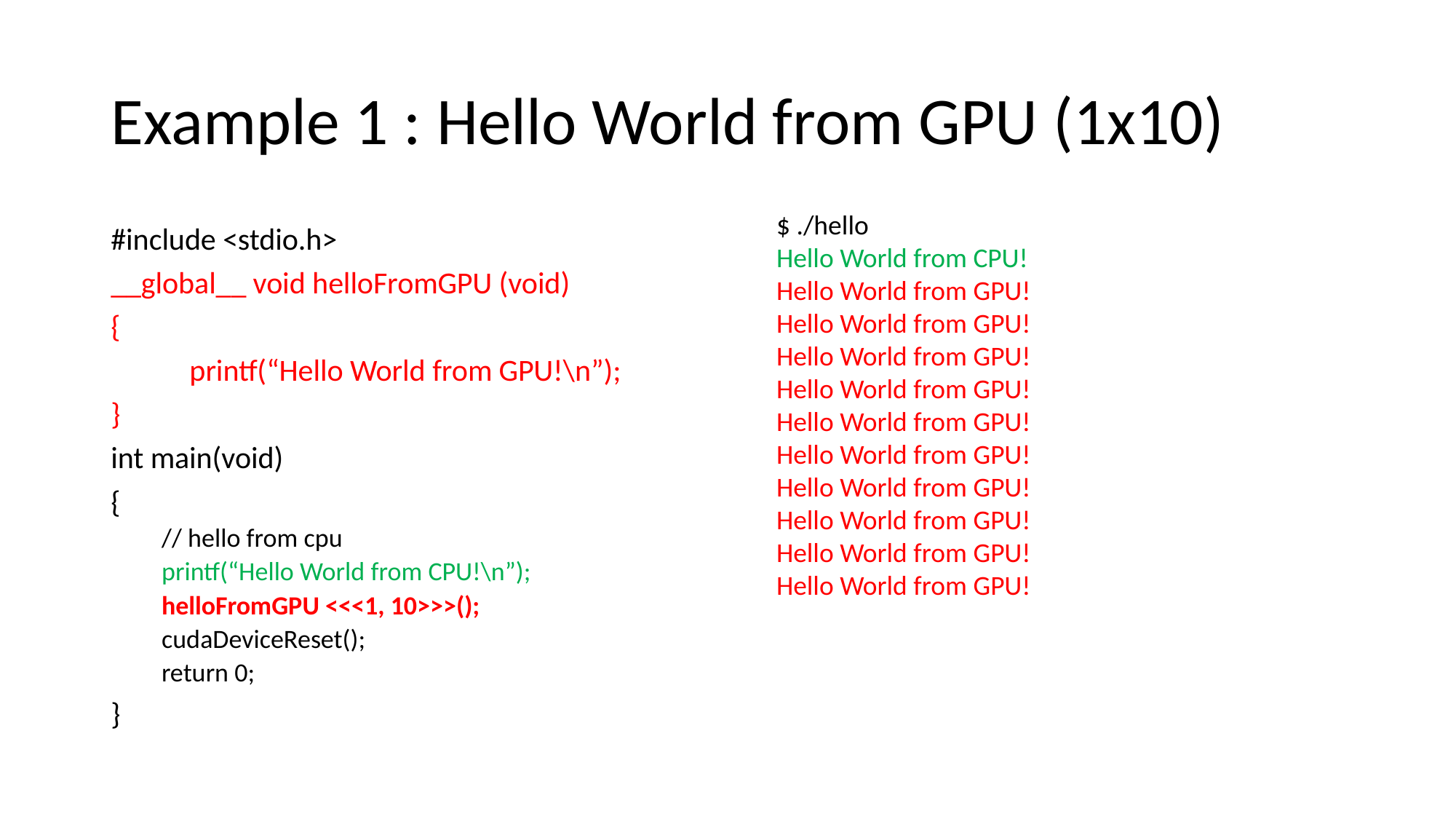

# Example 1 : Hello World from GPU (1x10)
$ ./hello
Hello World from CPU!
Hello World from GPU!
Hello World from GPU!
Hello World from GPU!
Hello World from GPU!
Hello World from GPU!
Hello World from GPU!
Hello World from GPU!
Hello World from GPU!
Hello World from GPU!
Hello World from GPU!
#include <stdio.h>
__global__ void helloFromGPU (void)
{
	printf(“Hello World from GPU!\n”);
}
int main(void)
{
// hello from cpu
printf(“Hello World from CPU!\n”);
helloFromGPU <<<1, 10>>>();
cudaDeviceReset();
return 0;
}